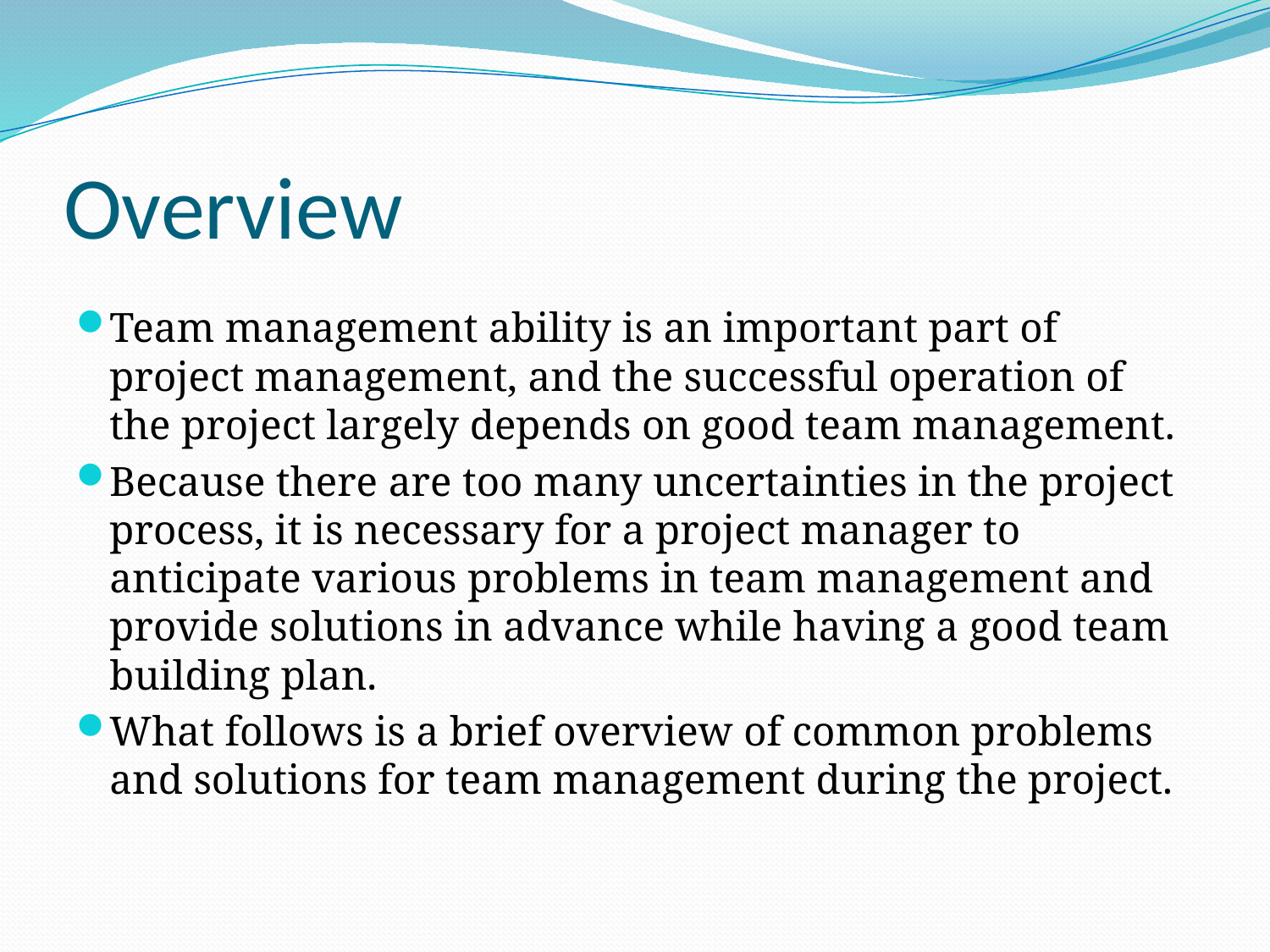

# Overview
Team management ability is an important part of project management, and the successful operation of the project largely depends on good team management.
Because there are too many uncertainties in the project process, it is necessary for a project manager to anticipate various problems in team management and provide solutions in advance while having a good team building plan.
What follows is a brief overview of common problems and solutions for team management during the project.